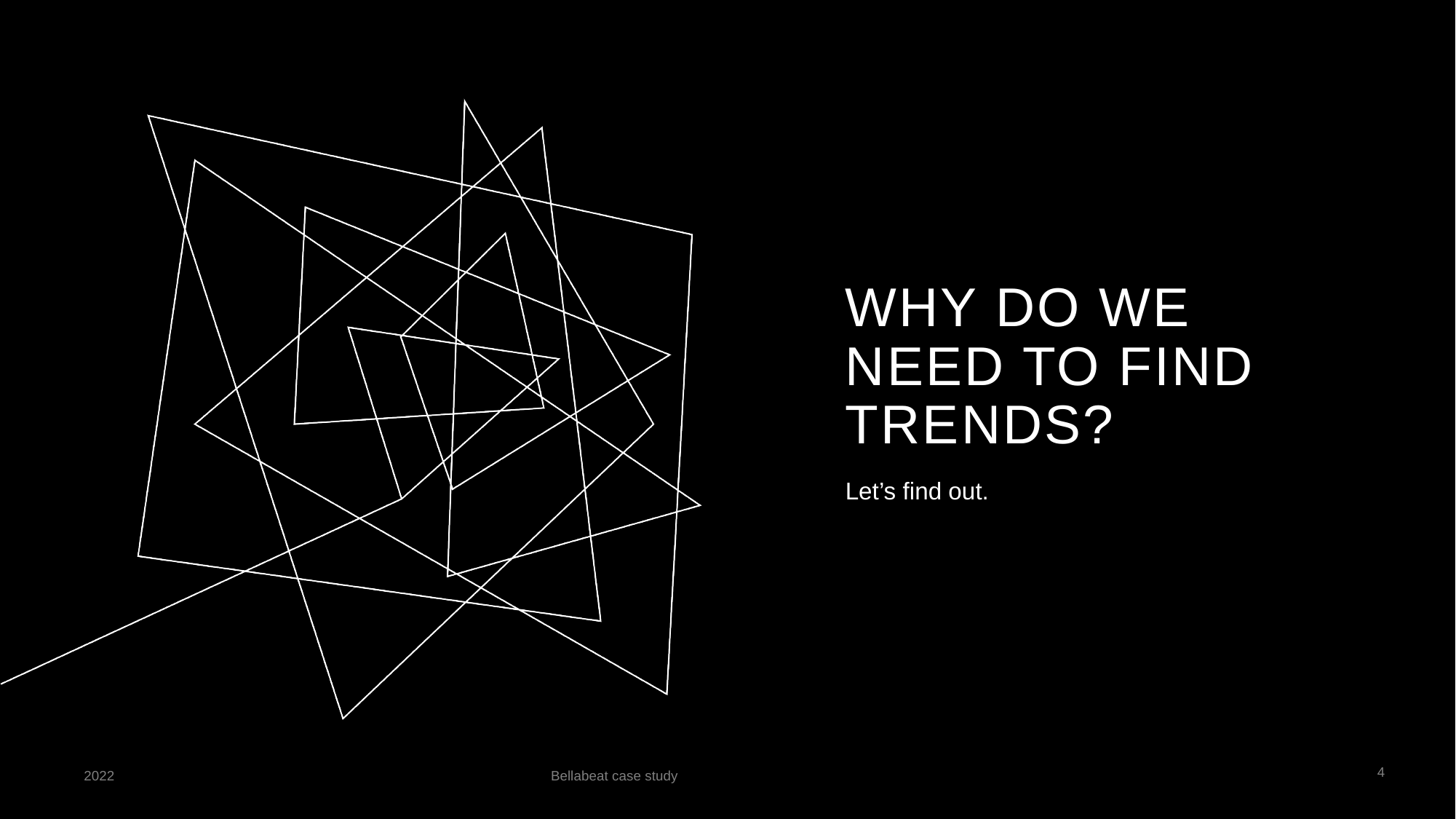

# Why do we need to find trends?
Let’s find out.
4
Bellabeat case study
2022